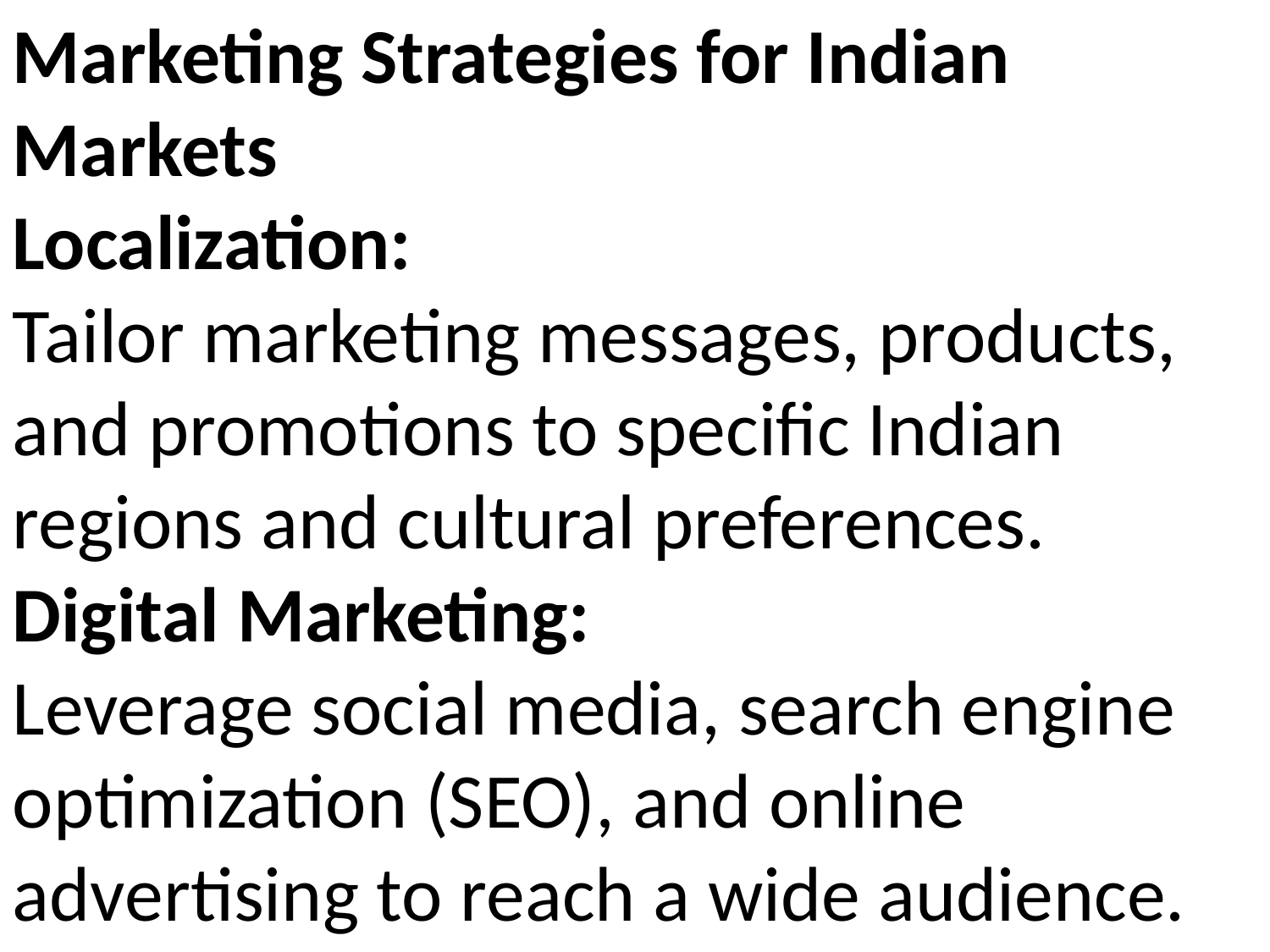

Marketing Strategies for Indian Markets
Localization:
Tailor marketing messages, products, and promotions to specific Indian regions and cultural preferences.
Digital Marketing:
Leverage social media, search engine optimization (SEO), and online advertising to reach a wide audience.